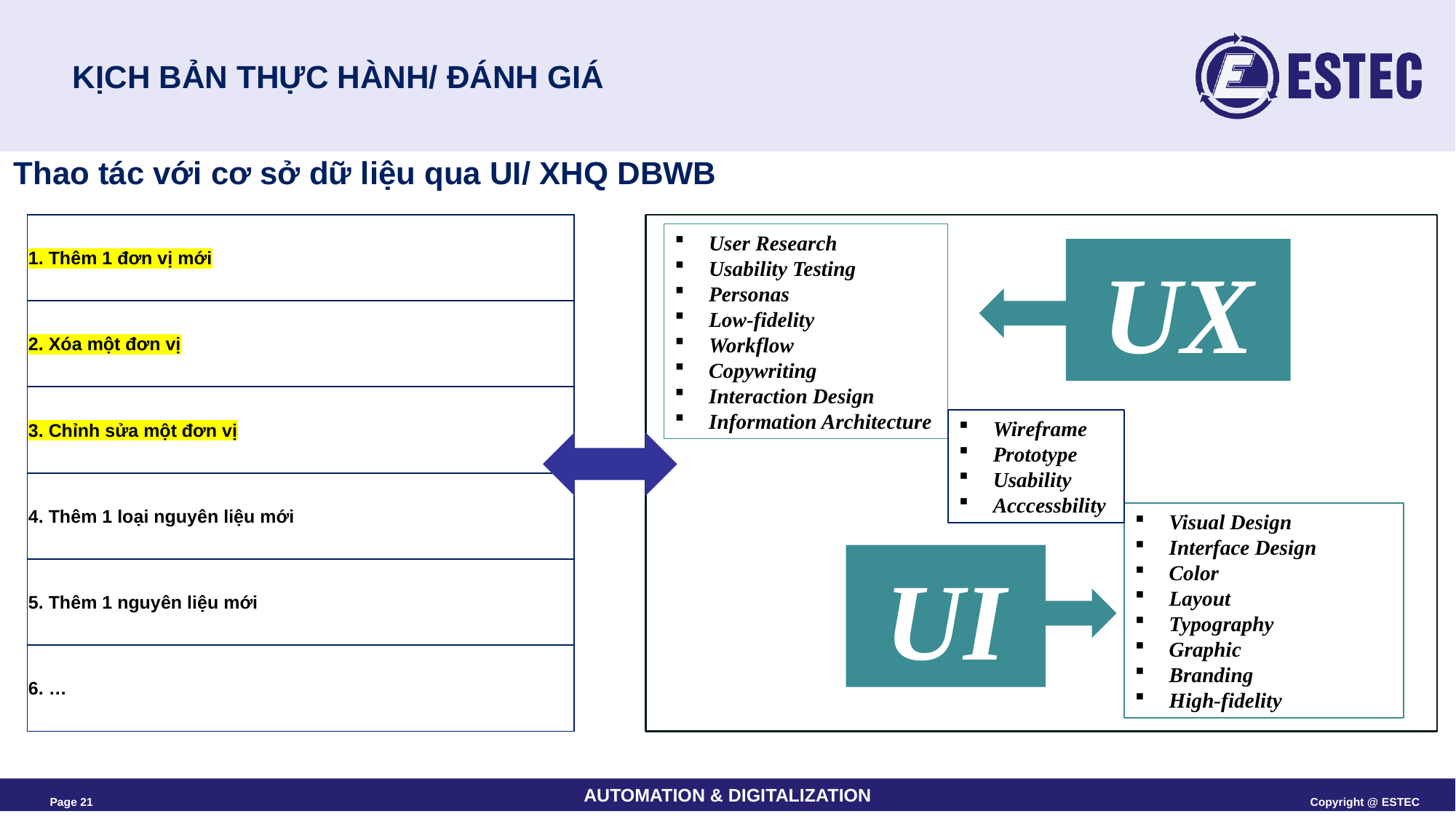

# KỊCH BẢN THỰC HÀNH/ ĐÁNH GIÁ
Thao tác với cơ sở dữ liệu qua UI/ XHQ DBWB
| 1. Thêm 1 đơn vị mới |
| --- |
| 2. Xóa một đơn vị |
| 3. Chỉnh sửa một đơn vị |
| 4. Thêm 1 loại nguyên liệu mới |
| 5. Thêm 1 nguyên liệu mới |
| 6. … |

User Research
Usability Testing
Personas
Low-fidelity
Workflow
Copywriting
Interaction Design
Information Architecture
UX
Development and Administration Tools

Wireframe
Prototype
Usability
Acccessbility

Visual Design
Interface Design
Color
Layout
Typography
Graphic
Branding
High-fidelity
UI